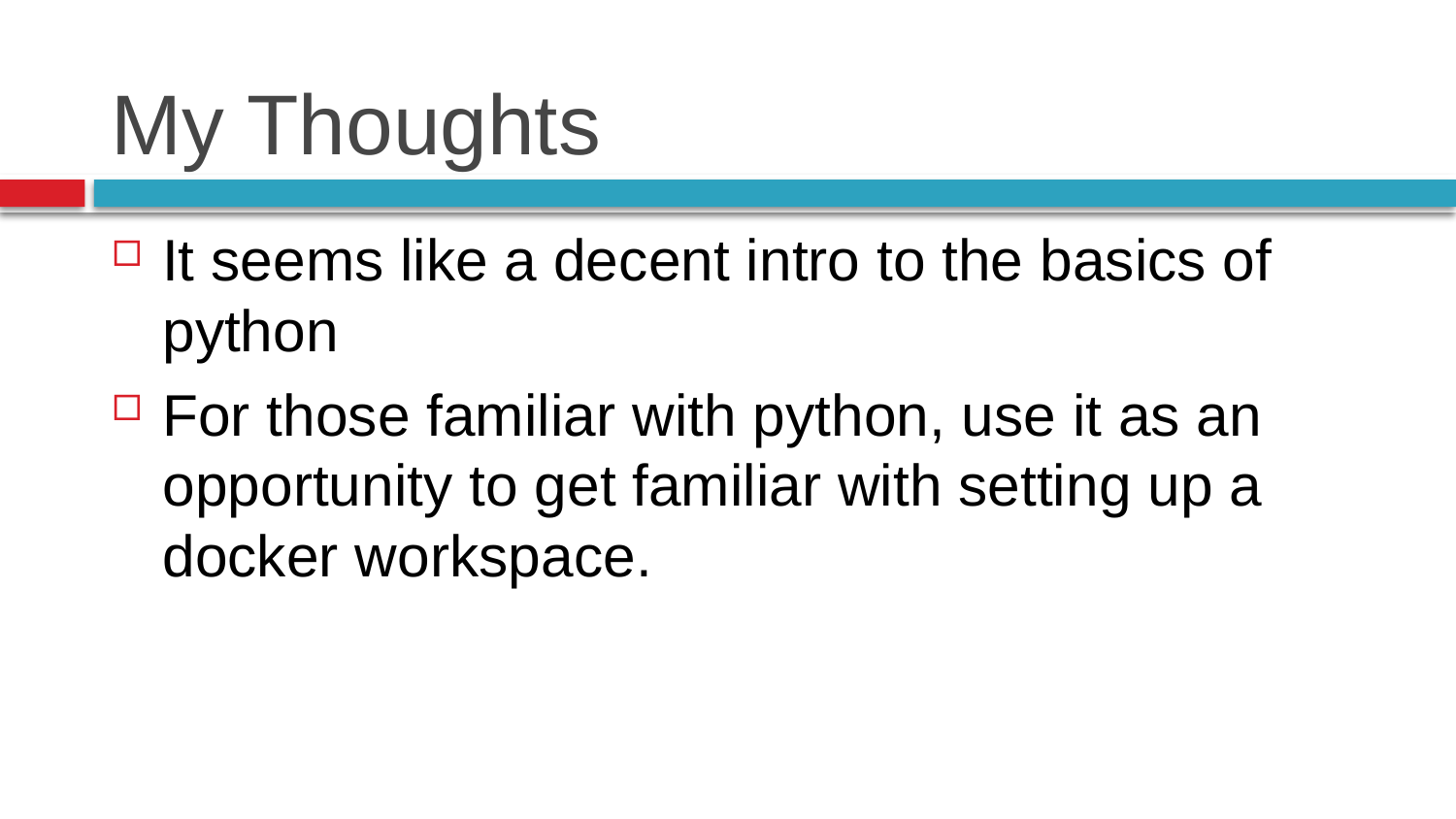

# My Thoughts
It seems like a decent intro to the basics of python
For those familiar with python, use it as an opportunity to get familiar with setting up a docker workspace.